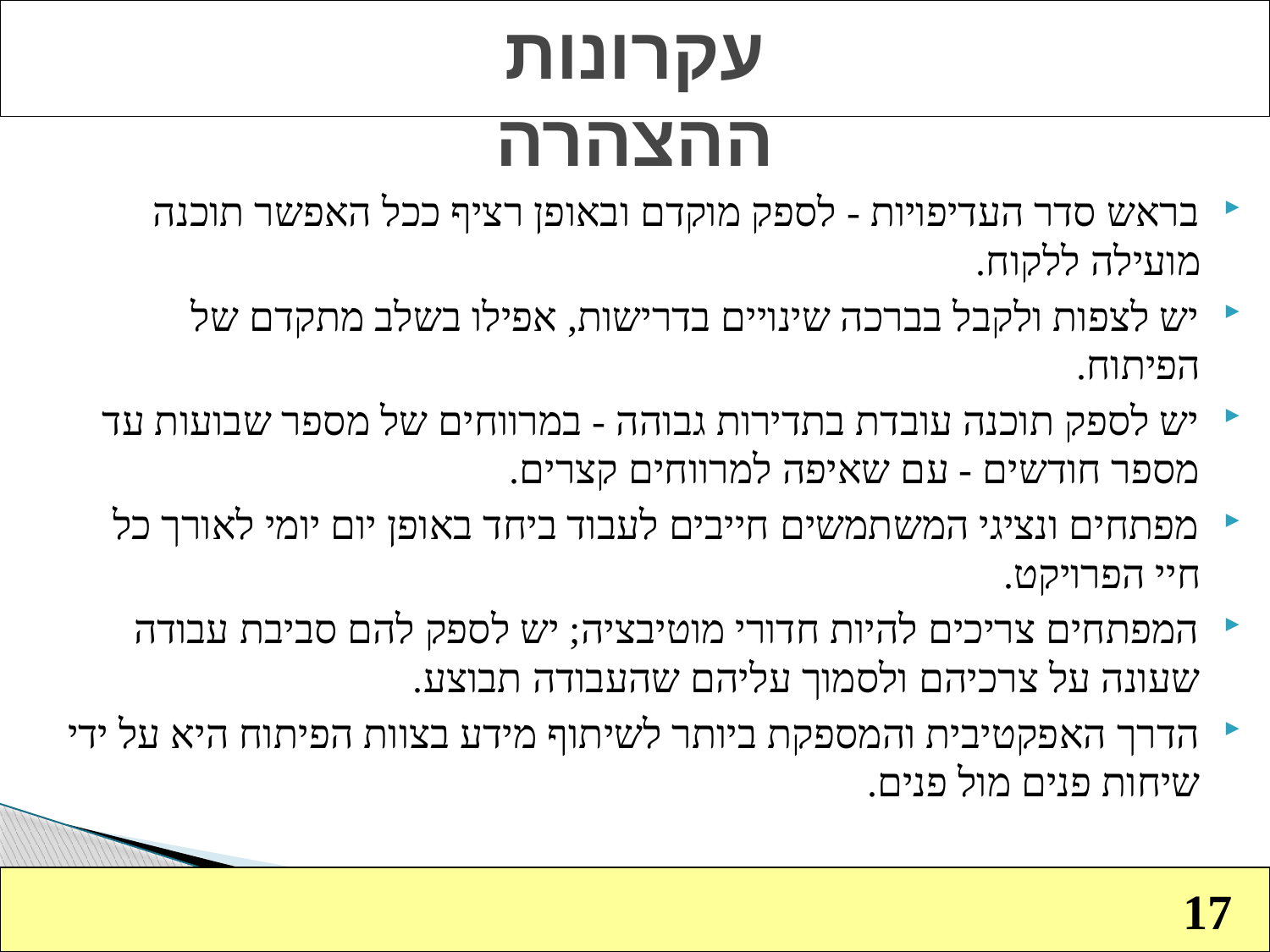

עקרונות ההצהרה
בראש סדר העדיפויות - לספק מוקדם ובאופן רציף ככל האפשר תוכנה מועילה ללקוח.
יש לצפות ולקבל בברכה שינויים בדרישות, אפילו בשלב מתקדם של הפיתוח.
יש לספק תוכנה עובדת בתדירות גבוהה - במרווחים של מספר שבועות עד מספר חודשים - עם שאיפה למרווחים קצרים.
מפתחים ונציגי המשתמשים חייבים לעבוד ביחד באופן יום יומי לאורך כל חיי הפרויקט.
המפתחים צריכים להיות חדורי מוטיבציה; יש לספק להם סביבת עבודה שעונה על צרכיהם ולסמוך עליהם שהעבודה תבוצע.
הדרך האפקטיבית והמספקת ביותר לשיתוף מידע בצוות הפיתוח היא על ידי שיחות פנים מול פנים.